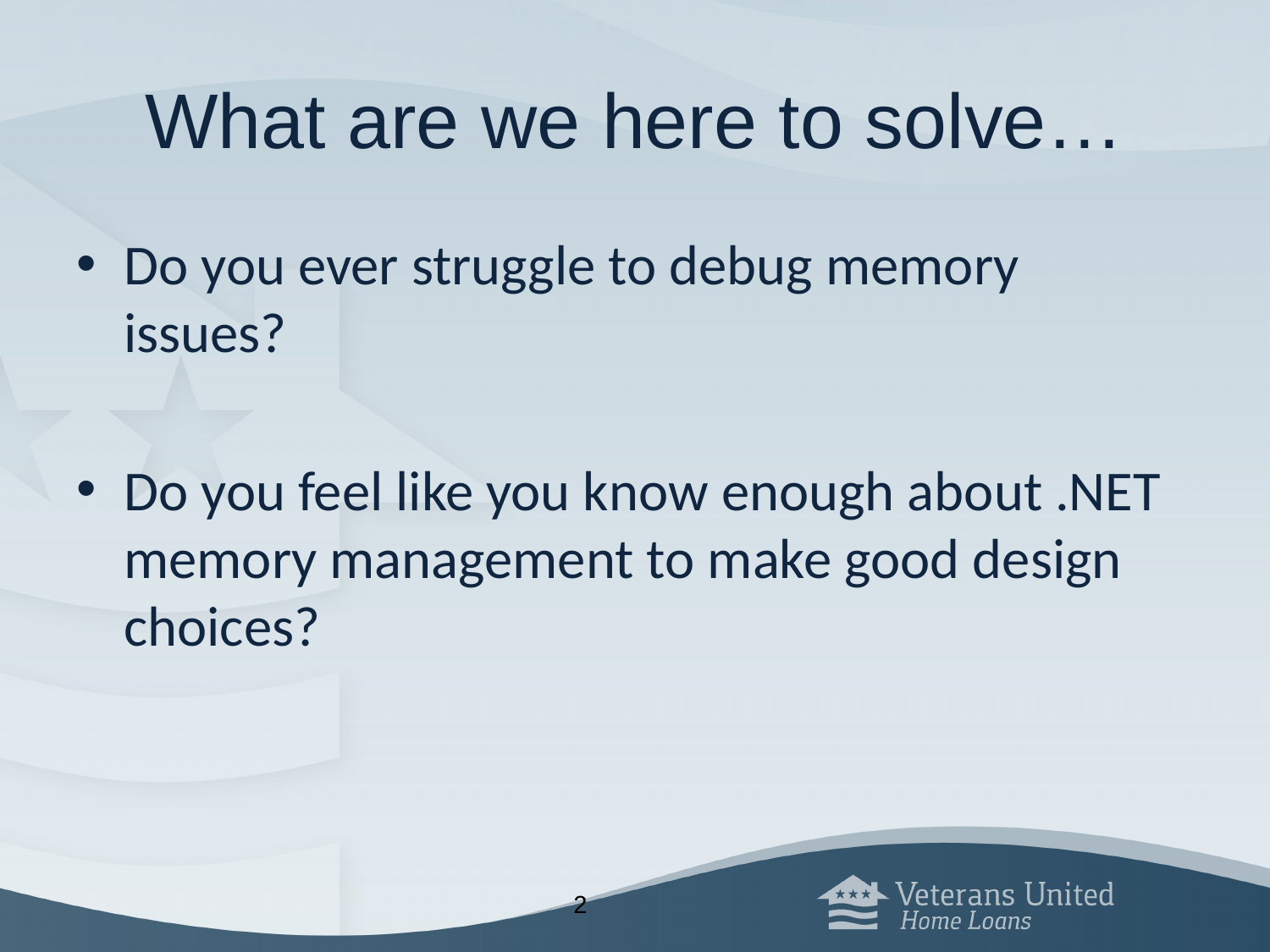

# What are we here to solve…
Do you ever struggle to debug memory issues?

Do you feel like you know enough about .NET memory management to make good design choices?
2